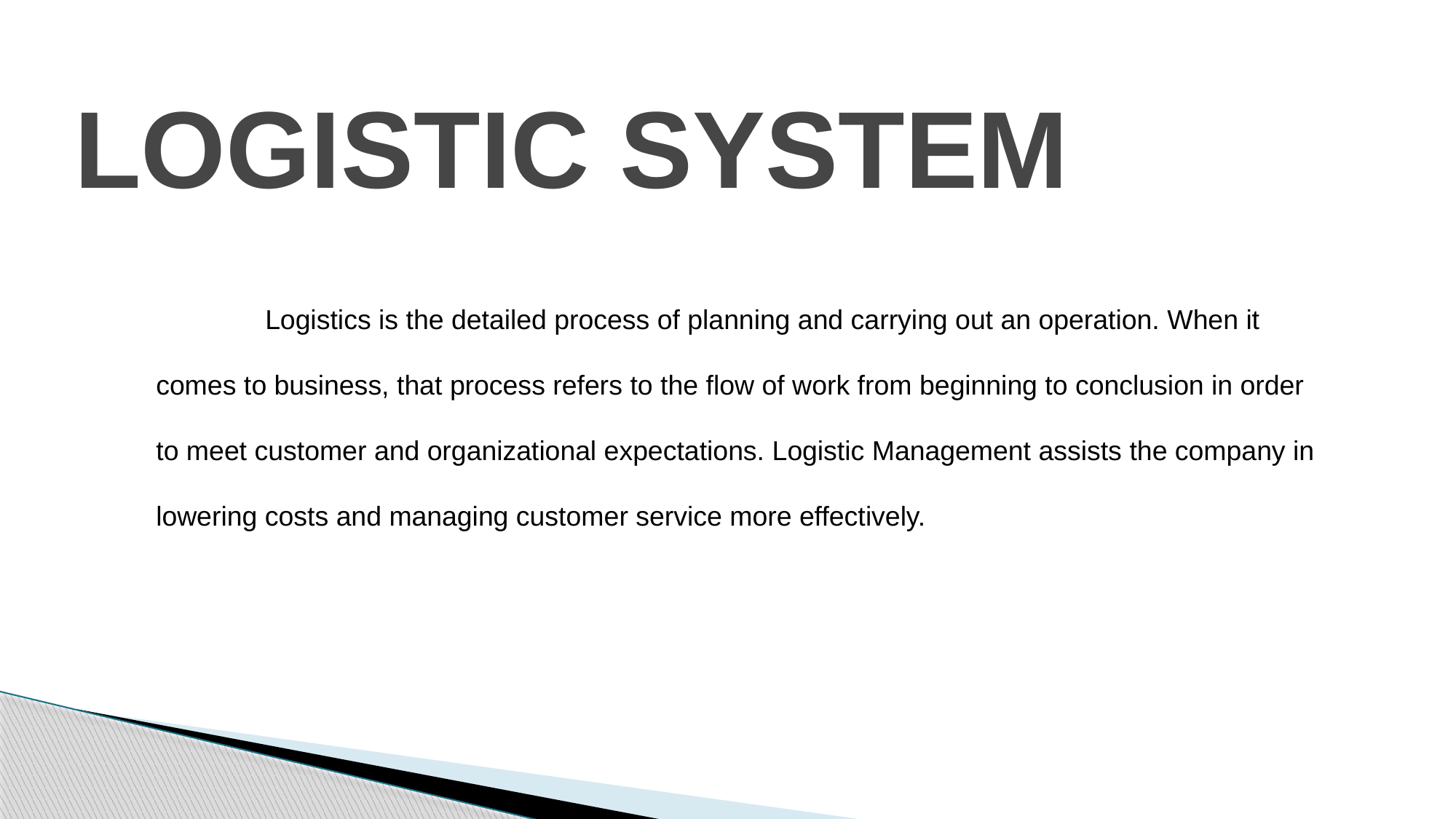

# LOGISTIC SYSTEM
	Logistics is the detailed process of planning and carrying out an operation. When it comes to business, that process refers to the flow of work from beginning to conclusion in order to meet customer and organizational expectations. Logistic Management assists the company in lowering costs and managing customer service more effectively.